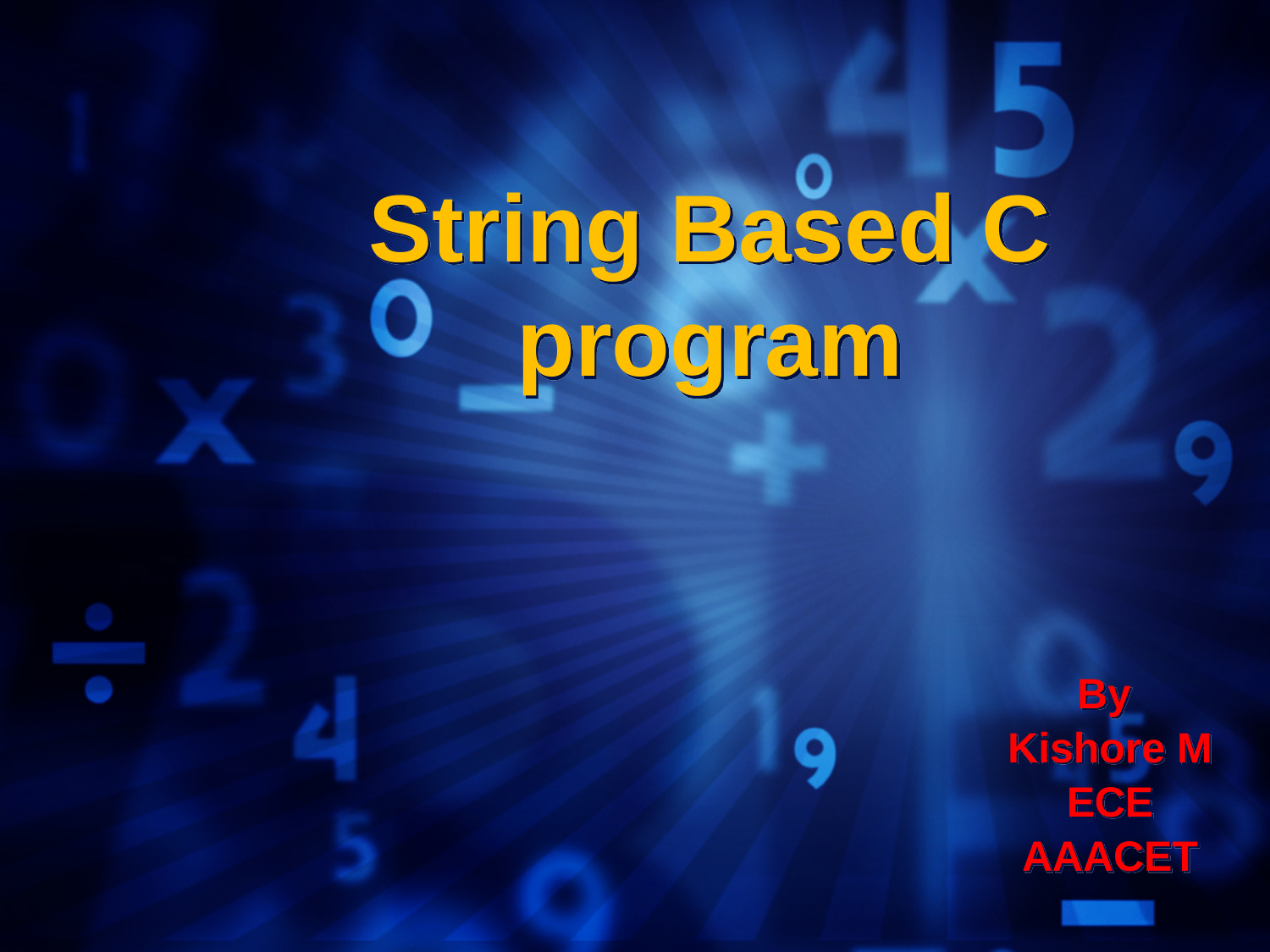

# String Based C program
By
Kishore M
ECE
AAACET